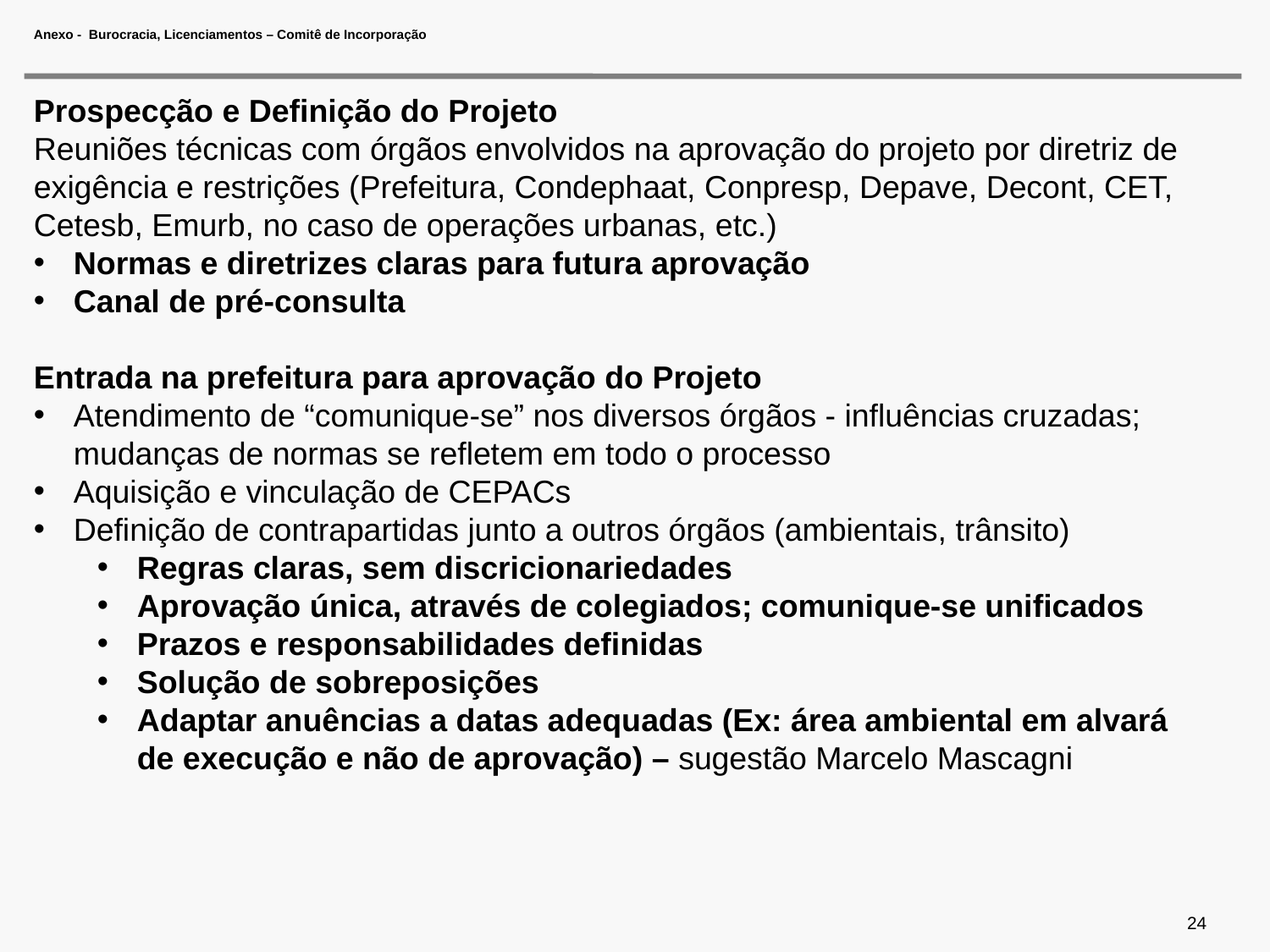

# Anexo -  Burocracia, Licenciamentos – Comitê de Incorporação

Prospecção e Definição do Projeto
Reuniões técnicas com órgãos envolvidos na aprovação do projeto por diretriz de exigência e restrições (Prefeitura, Condephaat, Conpresp, Depave, Decont, CET, Cetesb, Emurb, no caso de operações urbanas, etc.)
Normas e diretrizes claras para futura aprovação
Canal de pré-consulta

Entrada na prefeitura para aprovação do Projeto
Atendimento de “comunique-se” nos diversos órgãos - influências cruzadas; mudanças de normas se refletem em todo o processo
Aquisição e vinculação de CEPACs
Definição de contrapartidas junto a outros órgãos (ambientais, trânsito)
Regras claras, sem discricionariedades
Aprovação única, através de colegiados; comunique-se unificados
Prazos e responsabilidades definidas
Solução de sobreposições
Adaptar anuências a datas adequadas (Ex: área ambiental em alvará de execução e não de aprovação) – sugestão Marcelo Mascagni

24